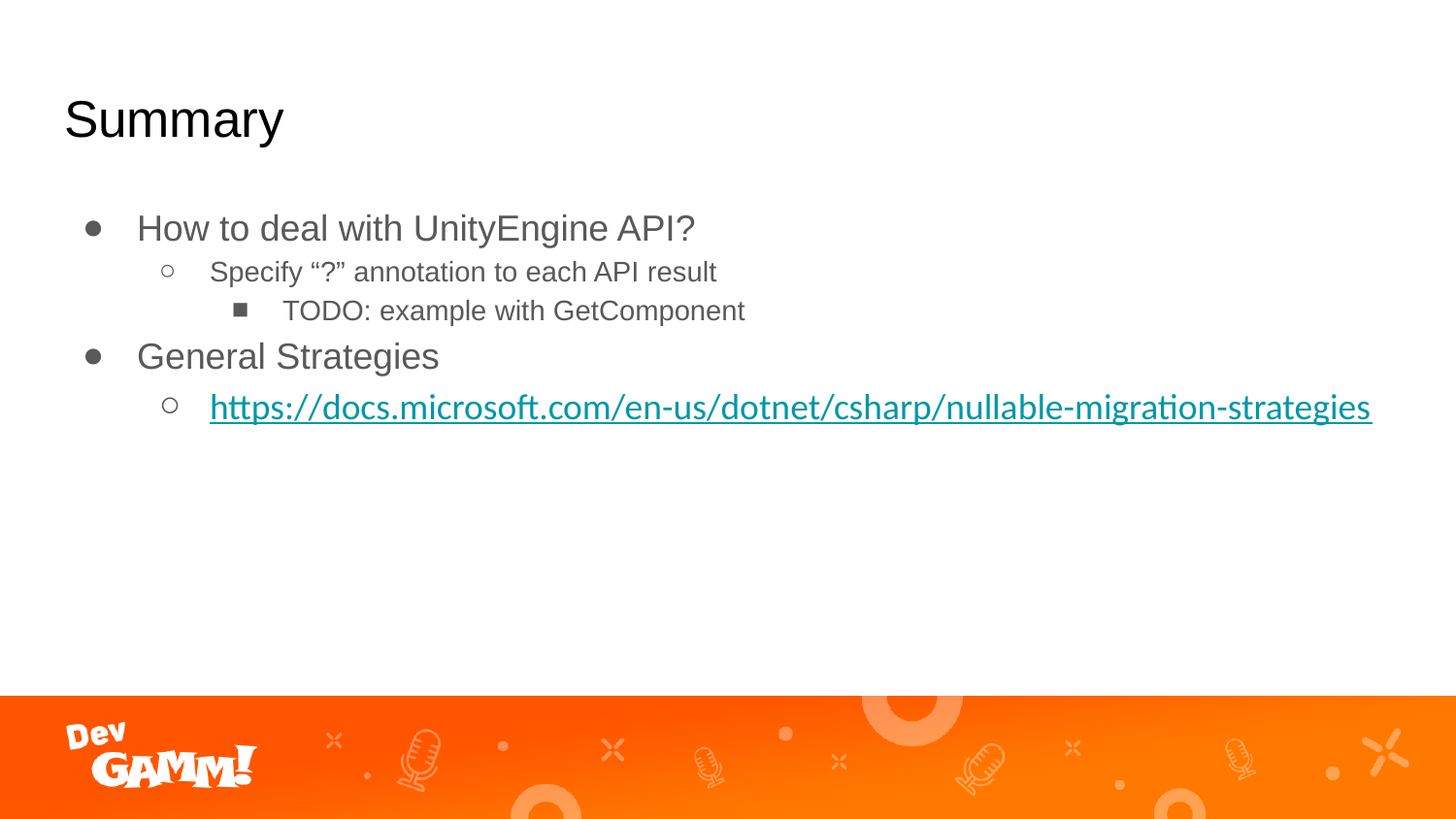

# Summary
How to deal with UnityEngine API?
Specify “?” annotation to each API result
TODO: example with GetComponent
General Strategies
https://docs.microsoft.com/en-us/dotnet/csharp/nullable-migration-strategies